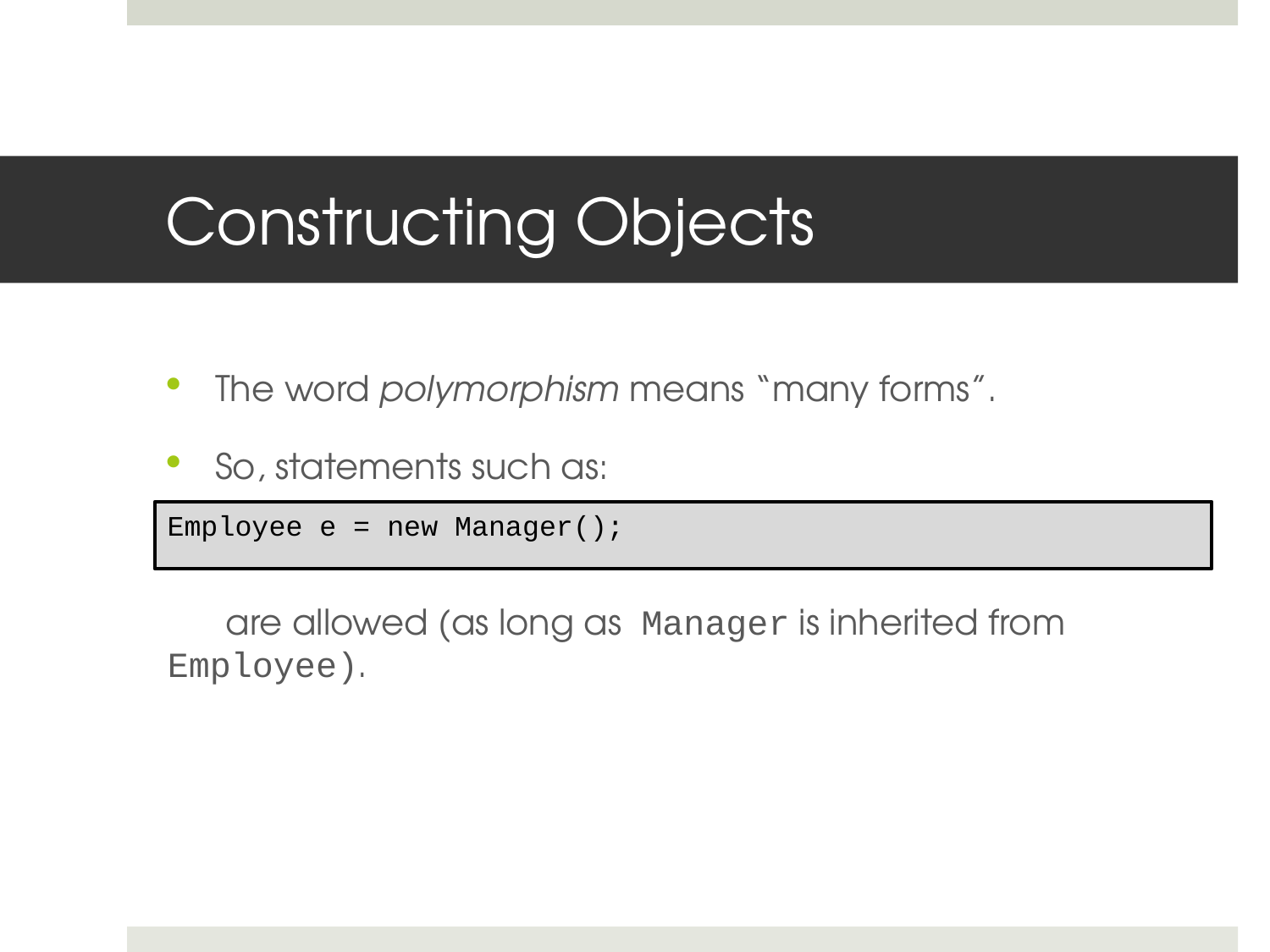

# Constructing Objects
The word polymorphism means “many forms”.
So, statements such as:

      are allowed (as long as  Manager is inherited from Employee).
Employee e = new Manager();